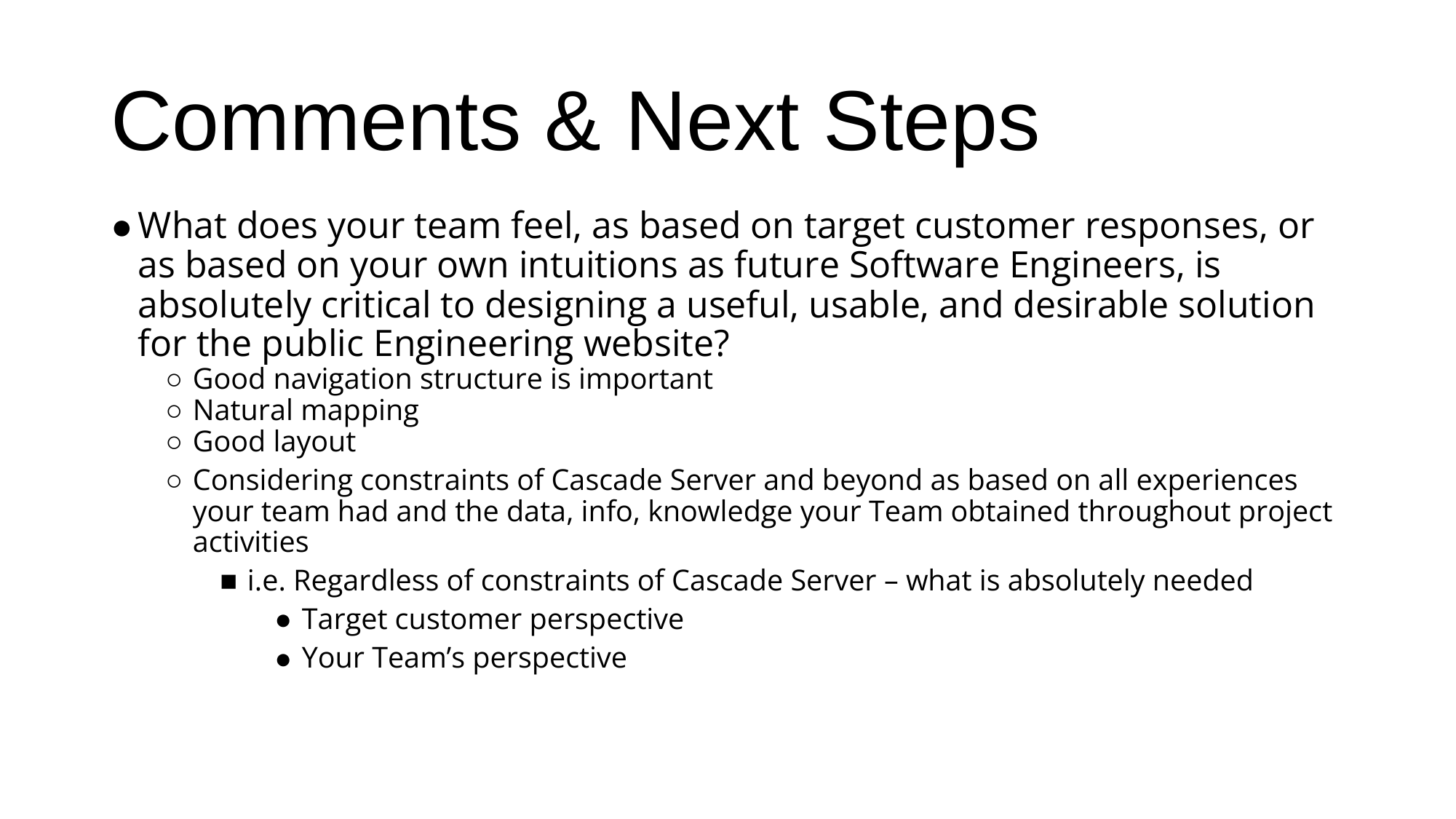

# Comments & Next Steps
What does your team feel, as based on target customer responses, or as based on your own intuitions as future Software Engineers, is absolutely critical to designing a useful, usable, and desirable solution for the public Engineering website?
Good navigation structure is important
Natural mapping
Good layout
Considering constraints of Cascade Server and beyond as based on all experiences your team had and the data, info, knowledge your Team obtained throughout project activities
i.e. Regardless of constraints of Cascade Server – what is absolutely needed
Target customer perspective
Your Team’s perspective